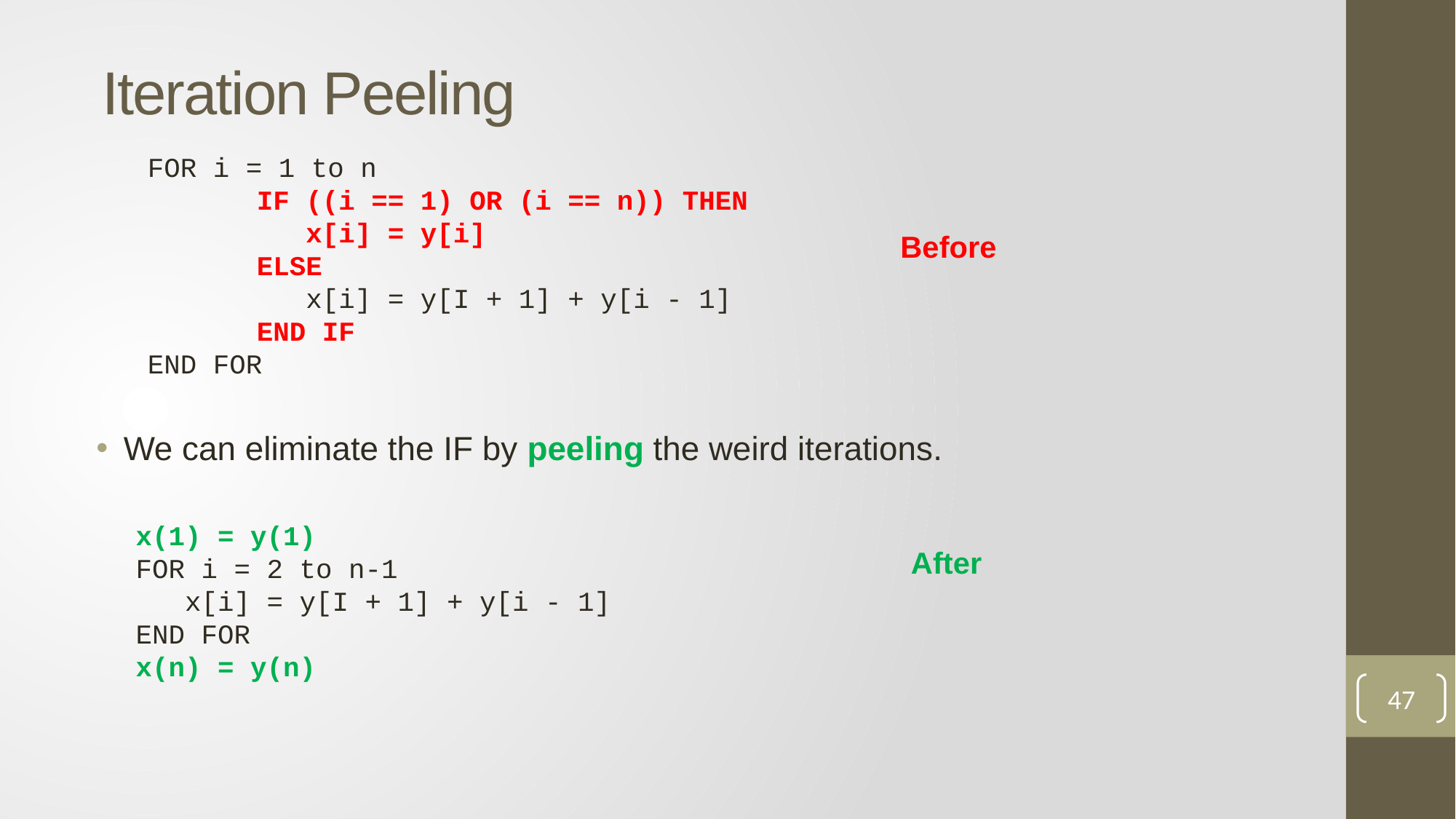

# Iteration Peeling
FOR i = 1 to n
	IF ((i == 1) OR (i == n)) THEN
	   x[i] = y[i]
	ELSE
	   x[i] = y[I + 1] + y[i - 1]
	END IF
END FOR
Before
We can eliminate the IF by peeling the weird iterations.
x(1) = y(1)
FOR i = 2 to n-1
   x[i] = y[I + 1] + y[i - 1]
END FOR
x(n) = y(n)
After
47